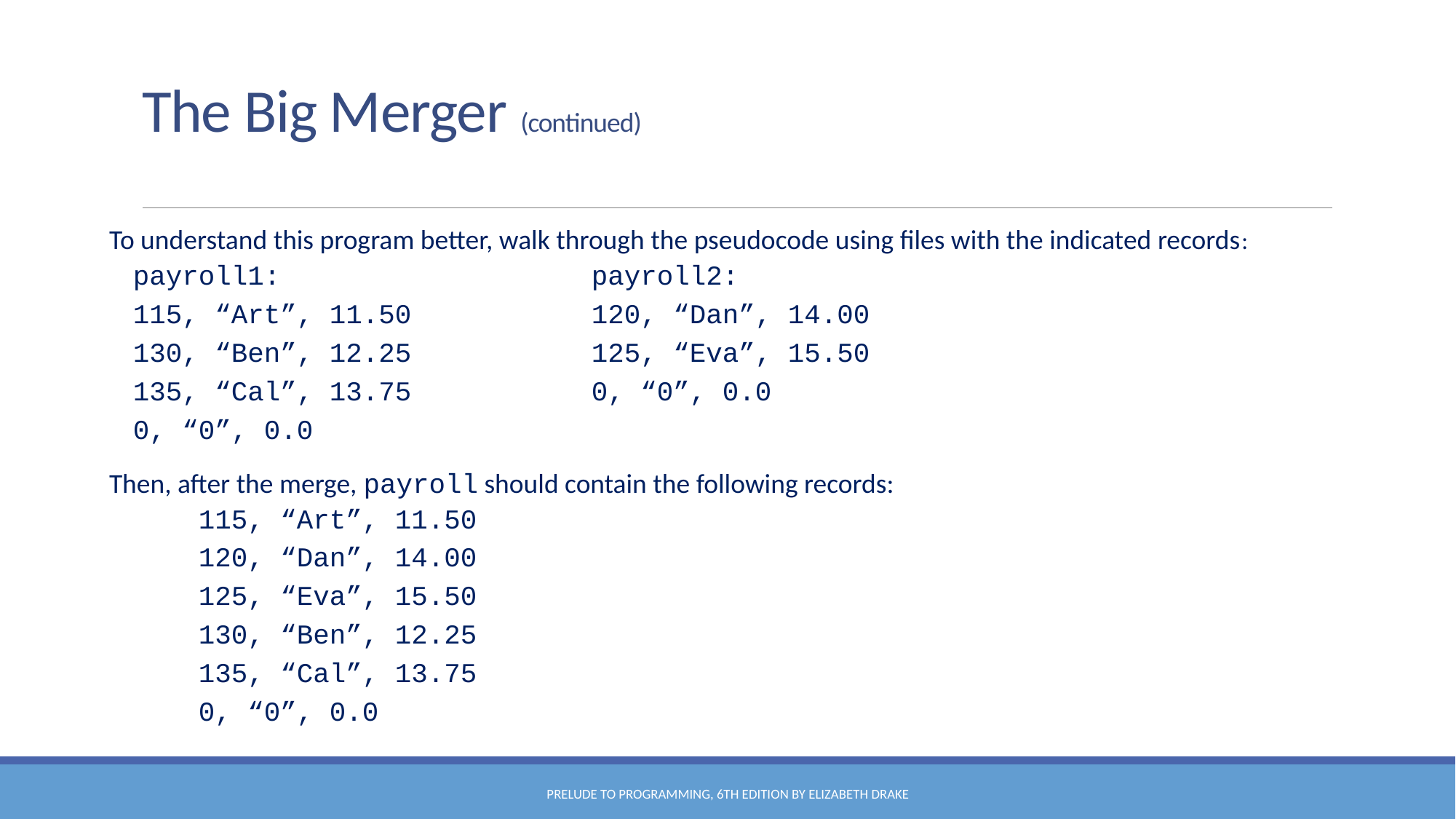

# The Big Merger (continued)
To understand this program better, walk through the pseudocode using files with the indicated records:
payroll1: 			payroll2:
115, “Art”, 11.50 		120, “Dan”, 14.00
130, “Ben”, 12.25 		125, “Eva”, 15.50
135, “Cal”, 13.75 		0, “0”, 0.0
0, “0”, 0.0
Then, after the merge, payroll should contain the following records:
115, “Art”, 11.50
120, “Dan”, 14.00
125, “Eva”, 15.50
130, “Ben”, 12.25
135, “Cal”, 13.75
0, “0”, 0.0
Prelude to Programming, 6th edition by Elizabeth Drake